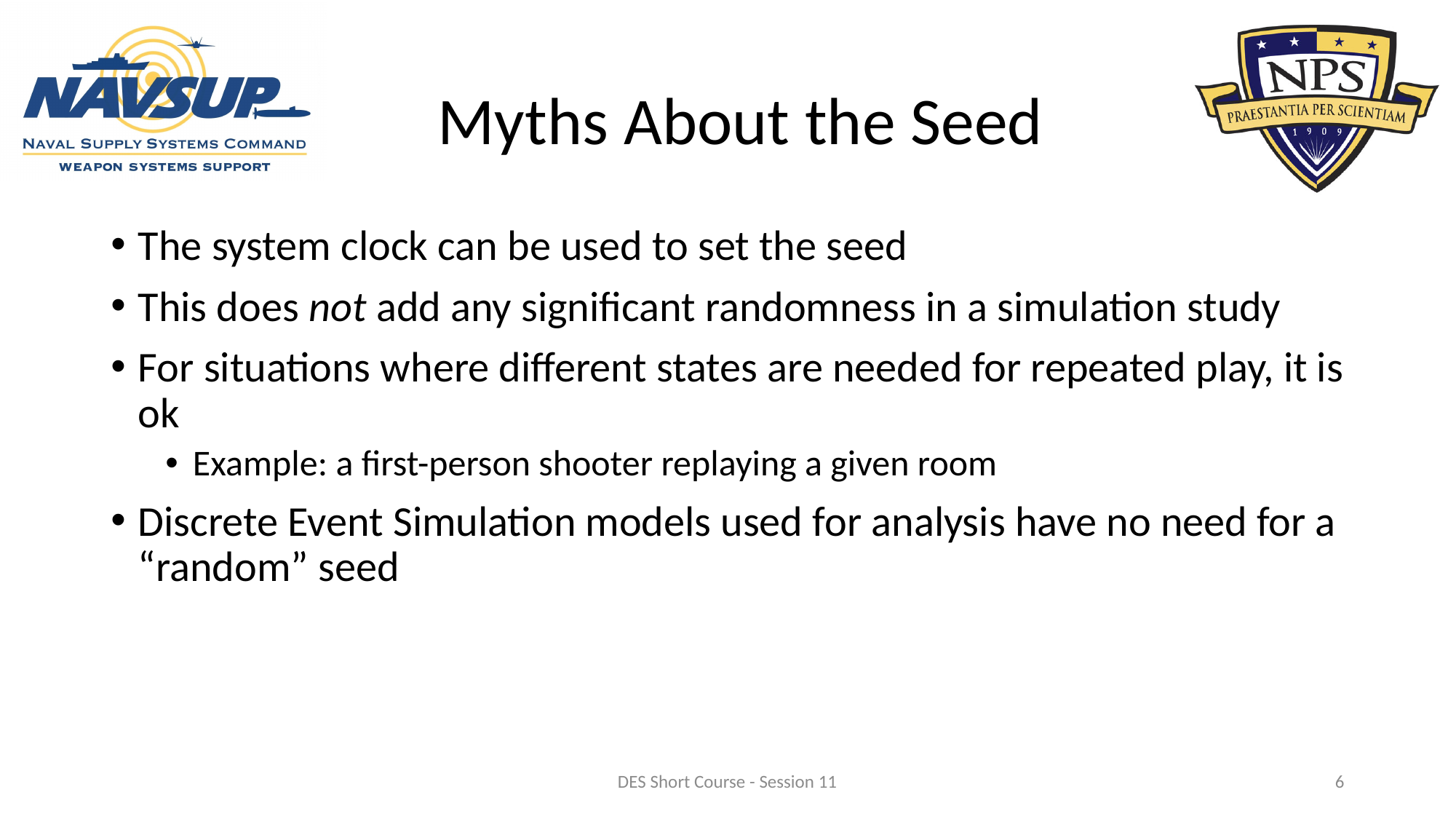

# Myths About the Seed
The system clock can be used to set the seed
This does not add any significant randomness in a simulation study
For situations where different states are needed for repeated play, it is ok
Example: a first-person shooter replaying a given room
Discrete Event Simulation models used for analysis have no need for a “random” seed
DES Short Course - Session 11
6